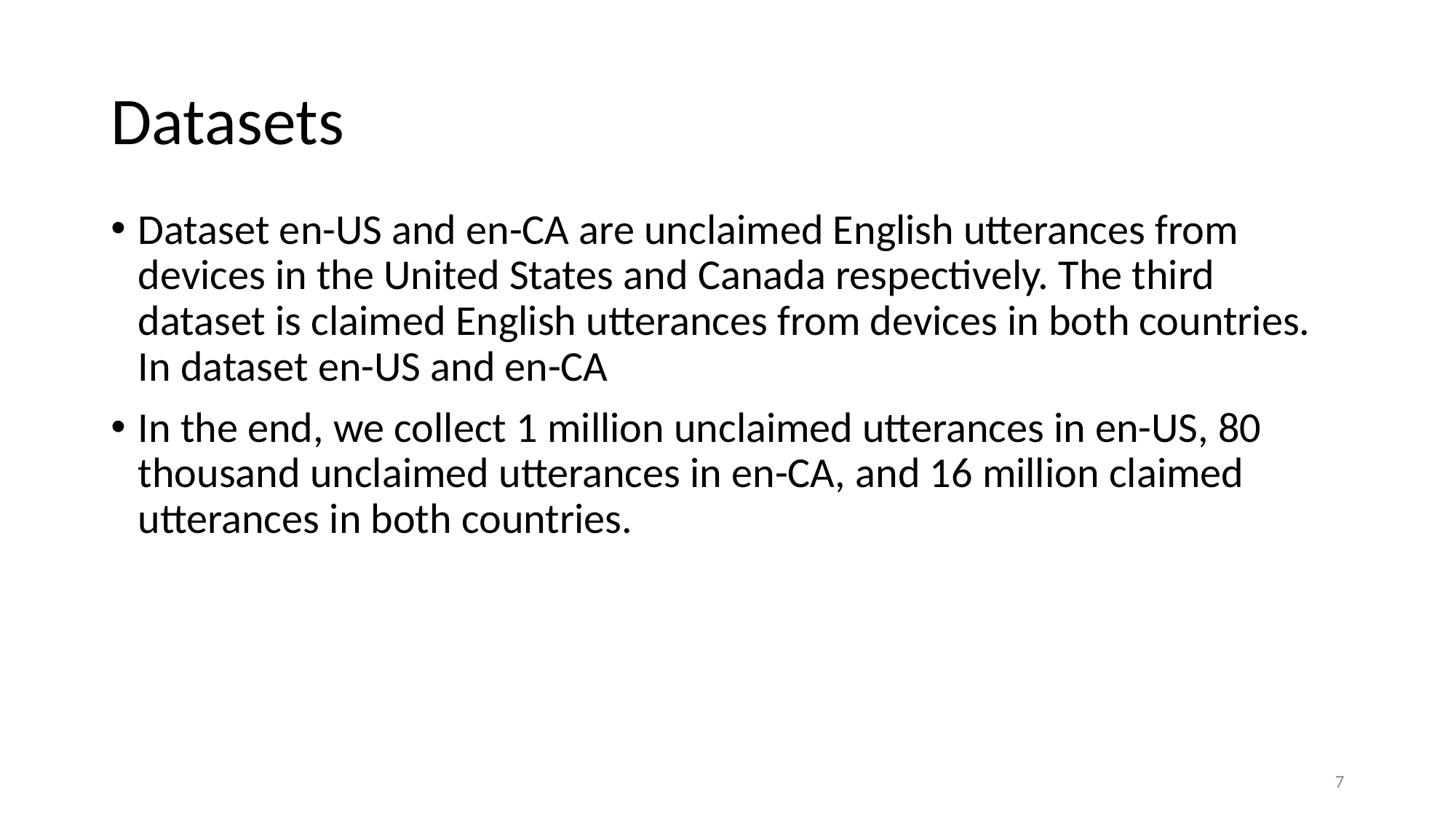

# Datasets
Dataset en-US and en-CA are unclaimed English utterances from devices in the United States and Canada respectively. The third dataset is claimed English utterances from devices in both countries. In dataset en-US and en-CA
In the end, we collect 1 million unclaimed utterances in en-US, 80 thousand unclaimed utterances in en-CA, and 16 million claimed utterances in both countries.

7